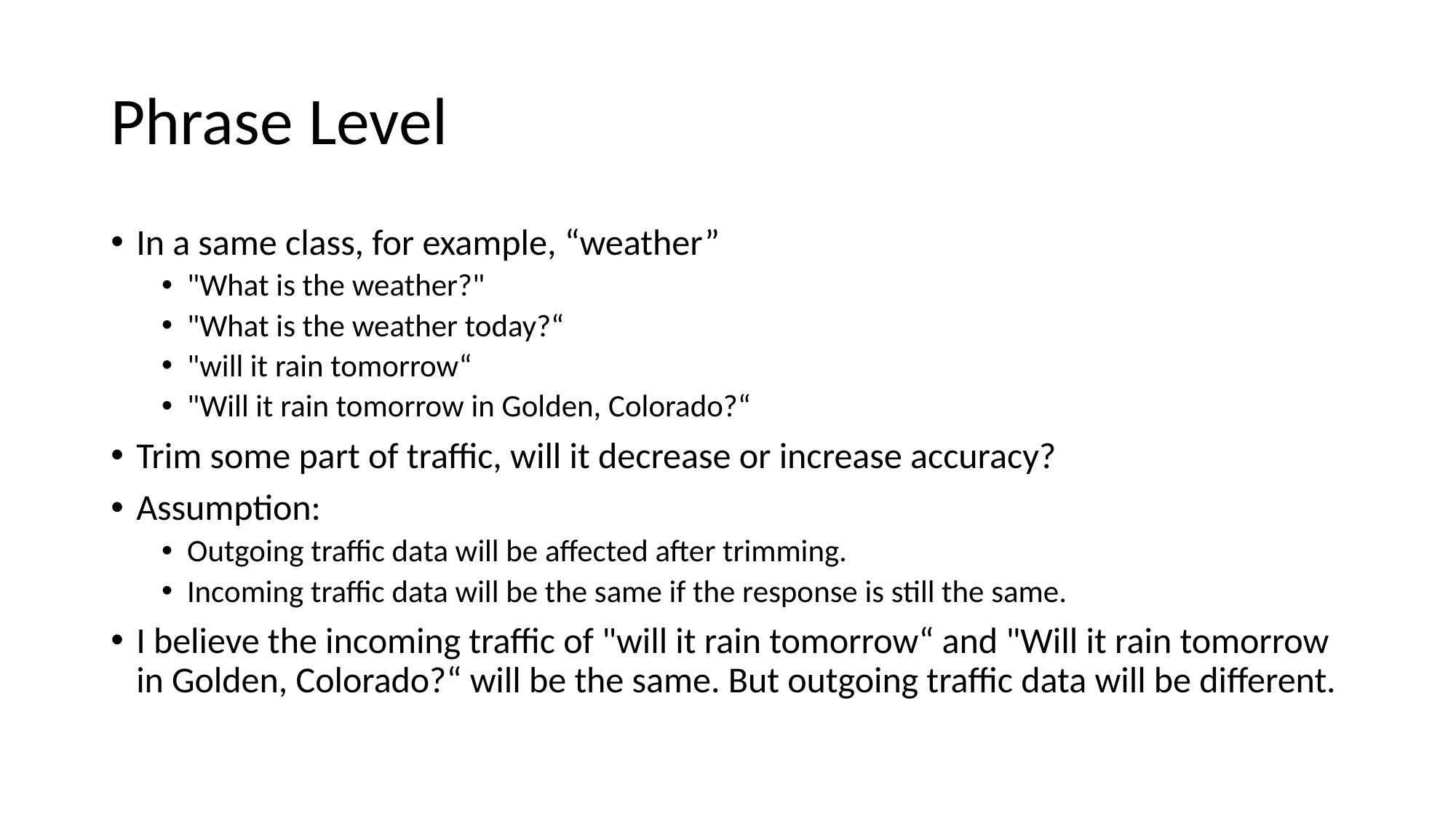

# Phrase Level
In a same class, for example, “weather”
"What is the weather?"
"What is the weather today?“
"will it rain tomorrow“
"Will it rain tomorrow in Golden, Colorado?“
Trim some part of traffic, will it decrease or increase accuracy?
Assumption:
Outgoing traffic data will be affected after trimming.
Incoming traffic data will be the same if the response is still the same.
I believe the incoming traffic of "will it rain tomorrow“ and "Will it rain tomorrow in Golden, Colorado?“ will be the same. But outgoing traffic data will be different.